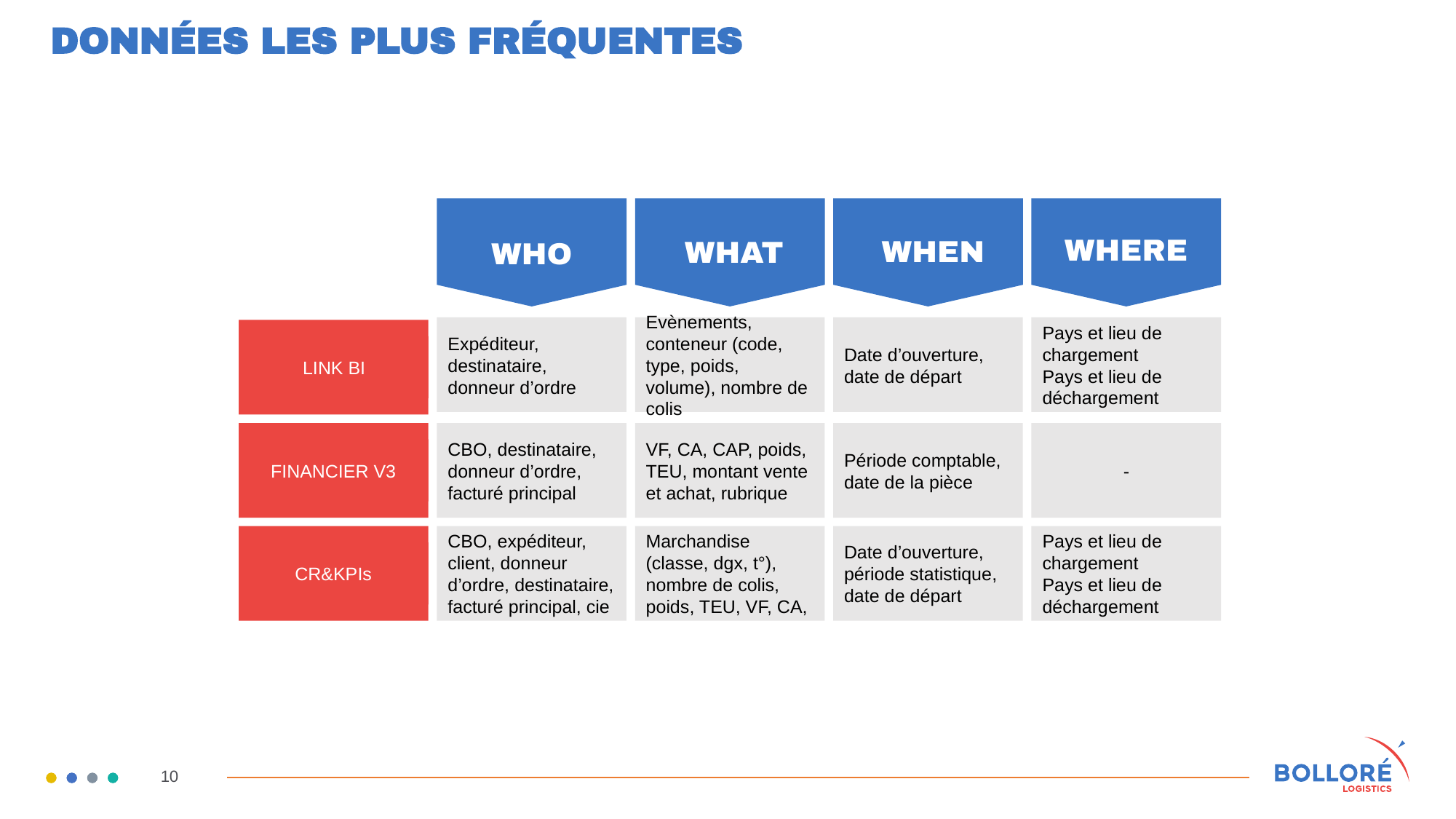

DONNéES LES PLUS FRéQUENTES

WHO
Expéditeur, destinataire, donneur d’ordre
CBO, destinataire, donneur d’ordre, facturé principal
CBO, expéditeur, client, donneur d’ordre, destinataire, facturé principal, cie

WHAT
Evènements, conteneur (code, type, poids, volume), nombre de colis
VF, CA, CAP, poids, TEU, montant vente et achat, rubrique
Marchandise (classe, dgx, t°), nombre de colis, poids, TEU, VF, CA,

WHEN
Date d’ouverture, date de départ
Période comptable, date de la pièce
Date d’ouverture,
période statistique, date de départ

WHERE
Pays et lieu de chargement
Pays et lieu de déchargement
-
Pays et lieu de chargement
Pays et lieu de déchargement

LINK BI

FINANCIER V3

CR&KPIs
10